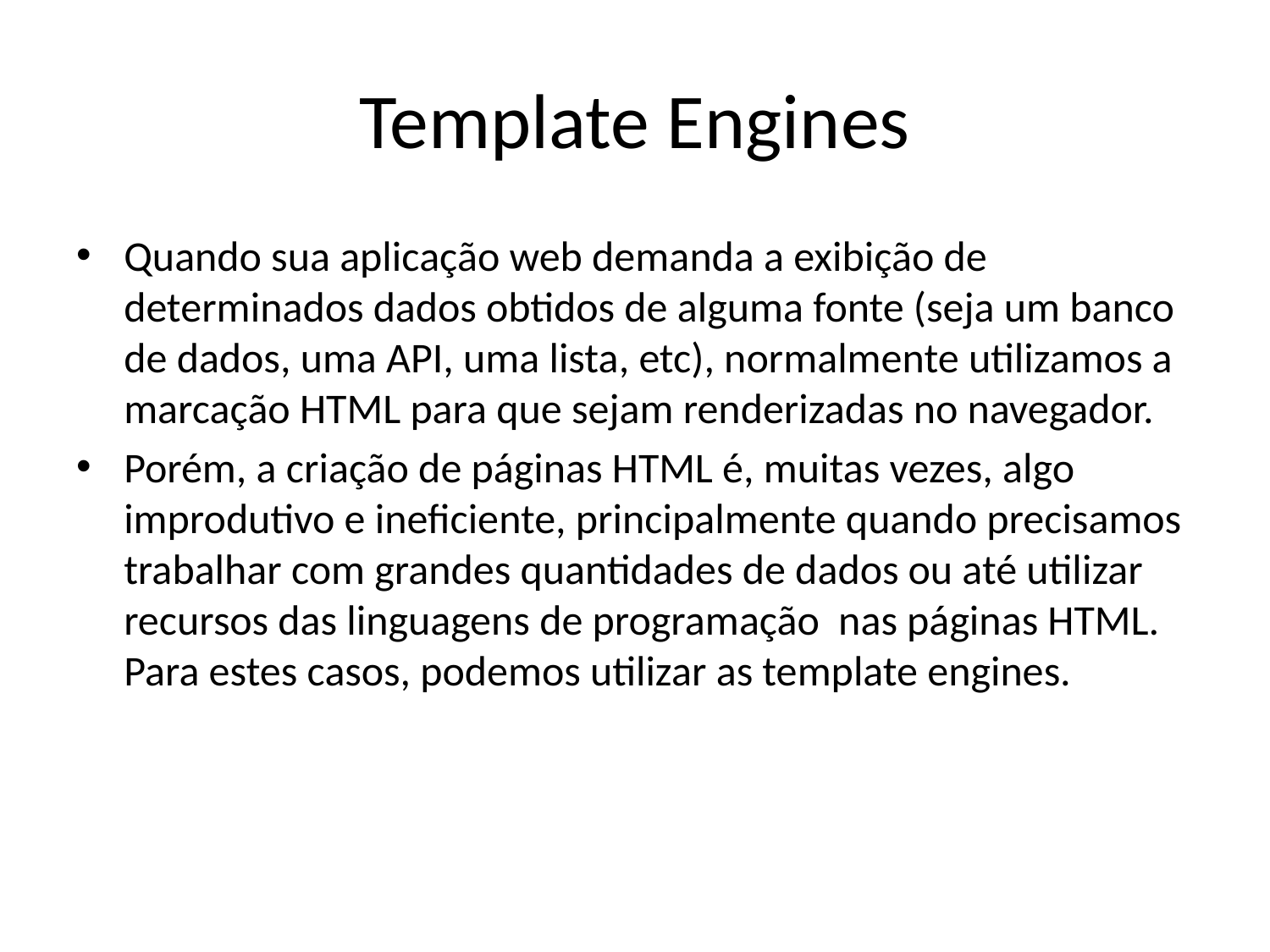

# Template Engines
Quando sua aplicação web demanda a exibição de determinados dados obtidos de alguma fonte (seja um banco de dados, uma API, uma lista, etc), normalmente utilizamos a marcação HTML para que sejam renderizadas no navegador.
Porém, a criação de páginas HTML é, muitas vezes, algo improdutivo e ineficiente, principalmente quando precisamos trabalhar com grandes quantidades de dados ou até utilizar recursos das linguagens de programação  nas páginas HTML. Para estes casos, podemos utilizar as template engines.